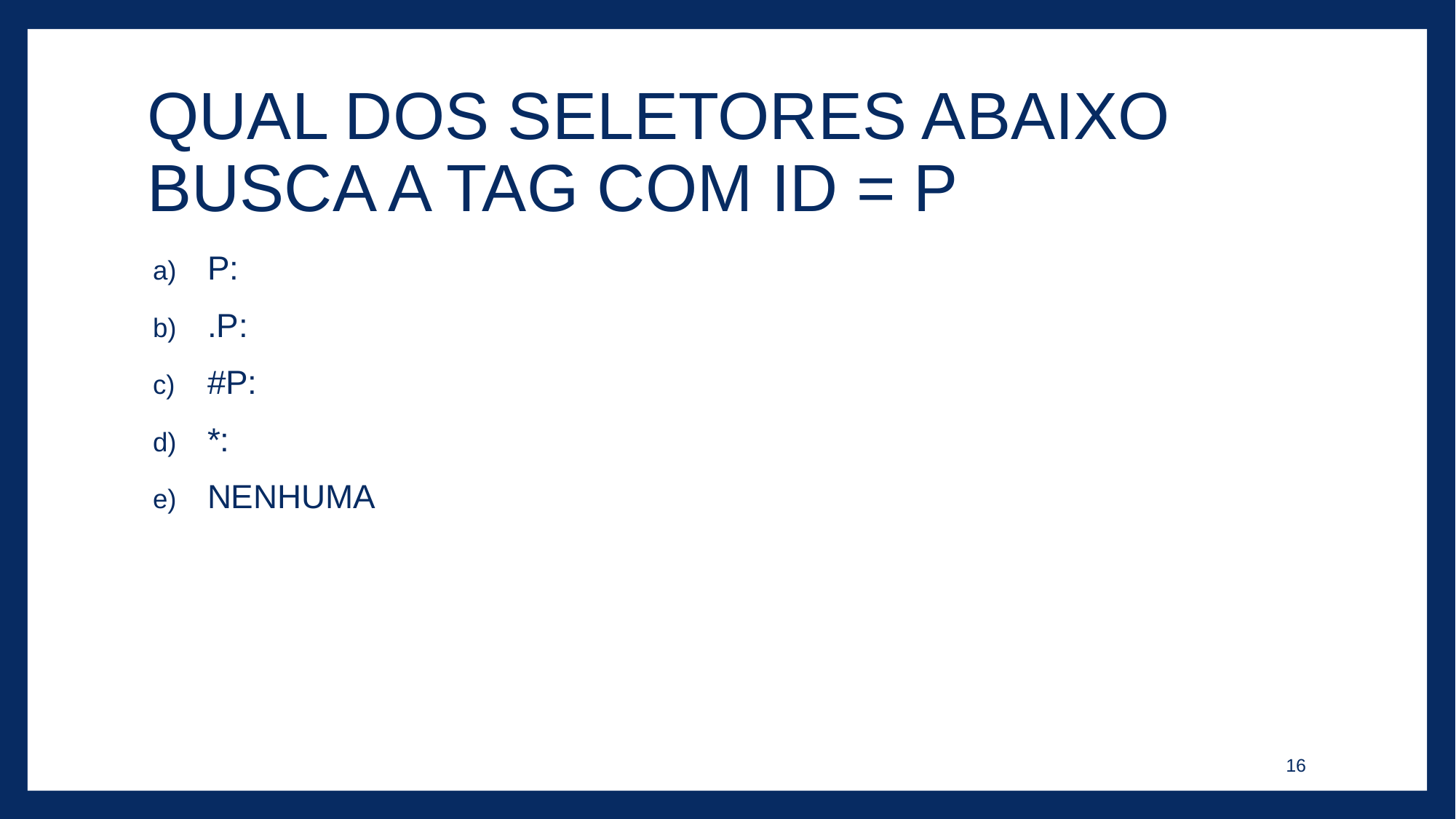

# QUAL DOS SELETORES ABAIXO BUSCA A TAG COM ID = P
P:
.P:
#P:
*:
NENHUMA
16